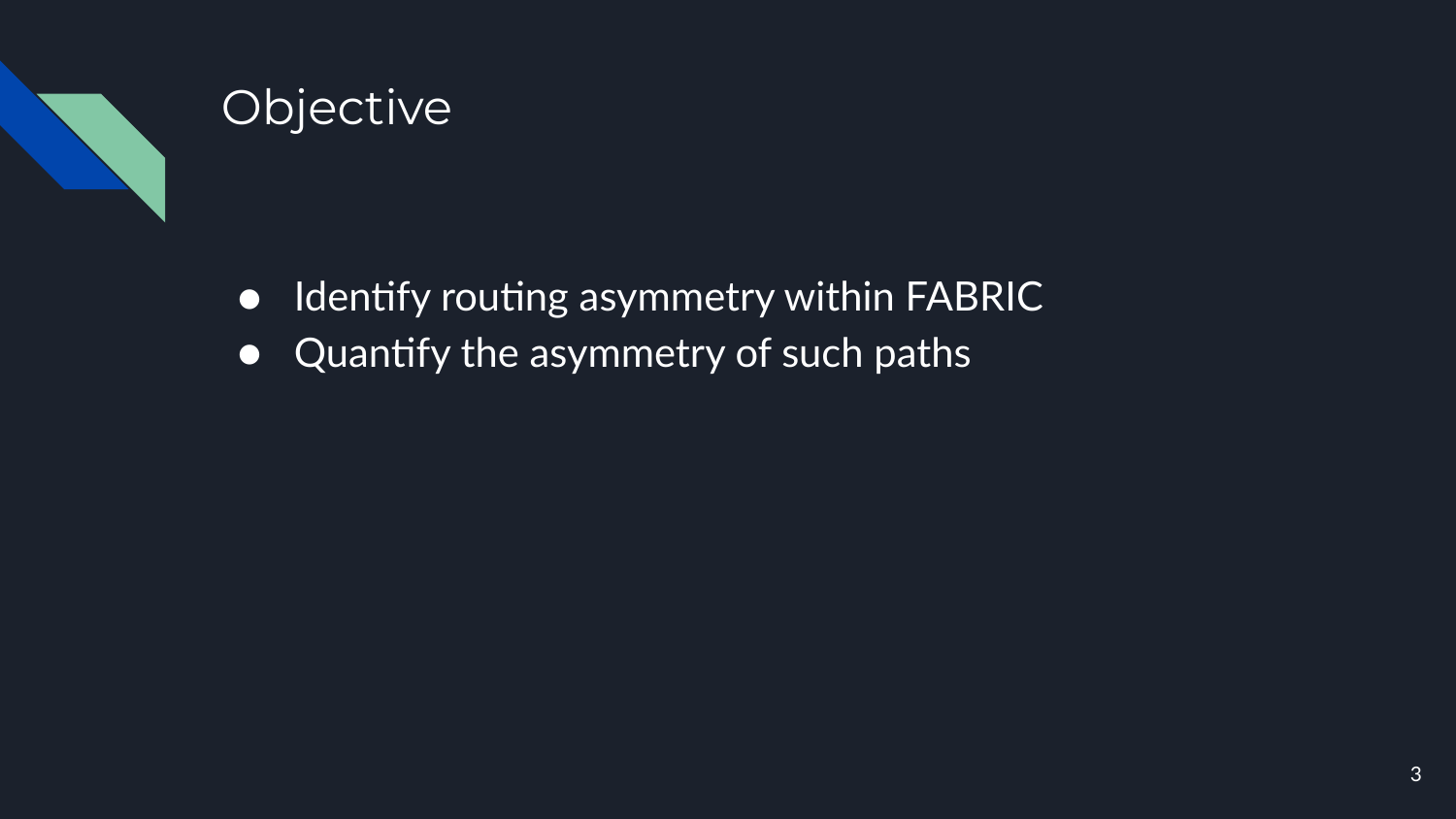

# Objective
Identify routing asymmetry within FABRIC
Quantify the asymmetry of such paths
3